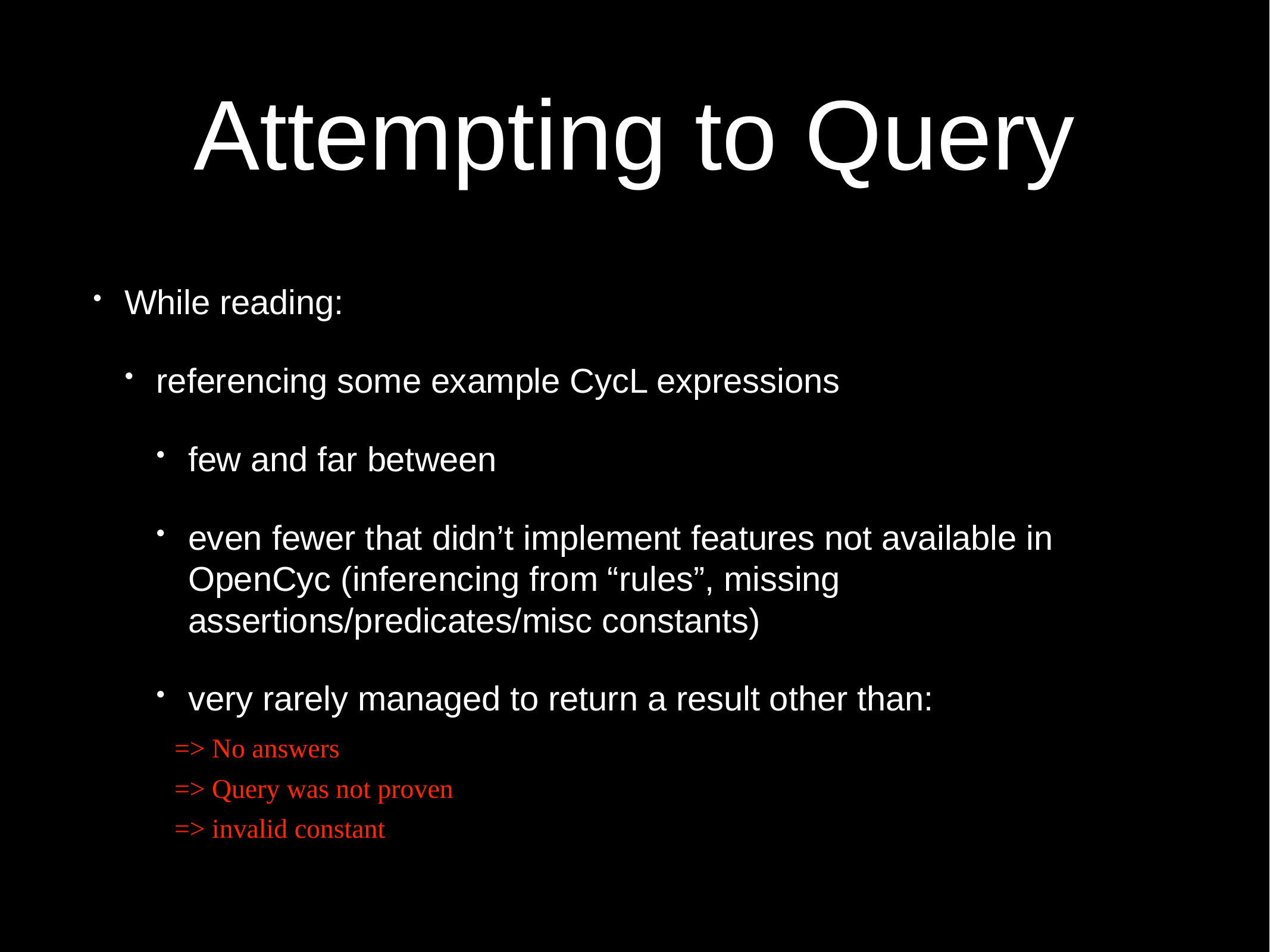

# Attempting to Query
While reading:
referencing some example CycL expressions
few and far between
even fewer that didn’t implement features not available in OpenCyc (inferencing from “rules”, missing assertions/predicates/misc constants)
very rarely managed to return a result other than:
=> No answers
=> Query was not proven
=> invalid constant